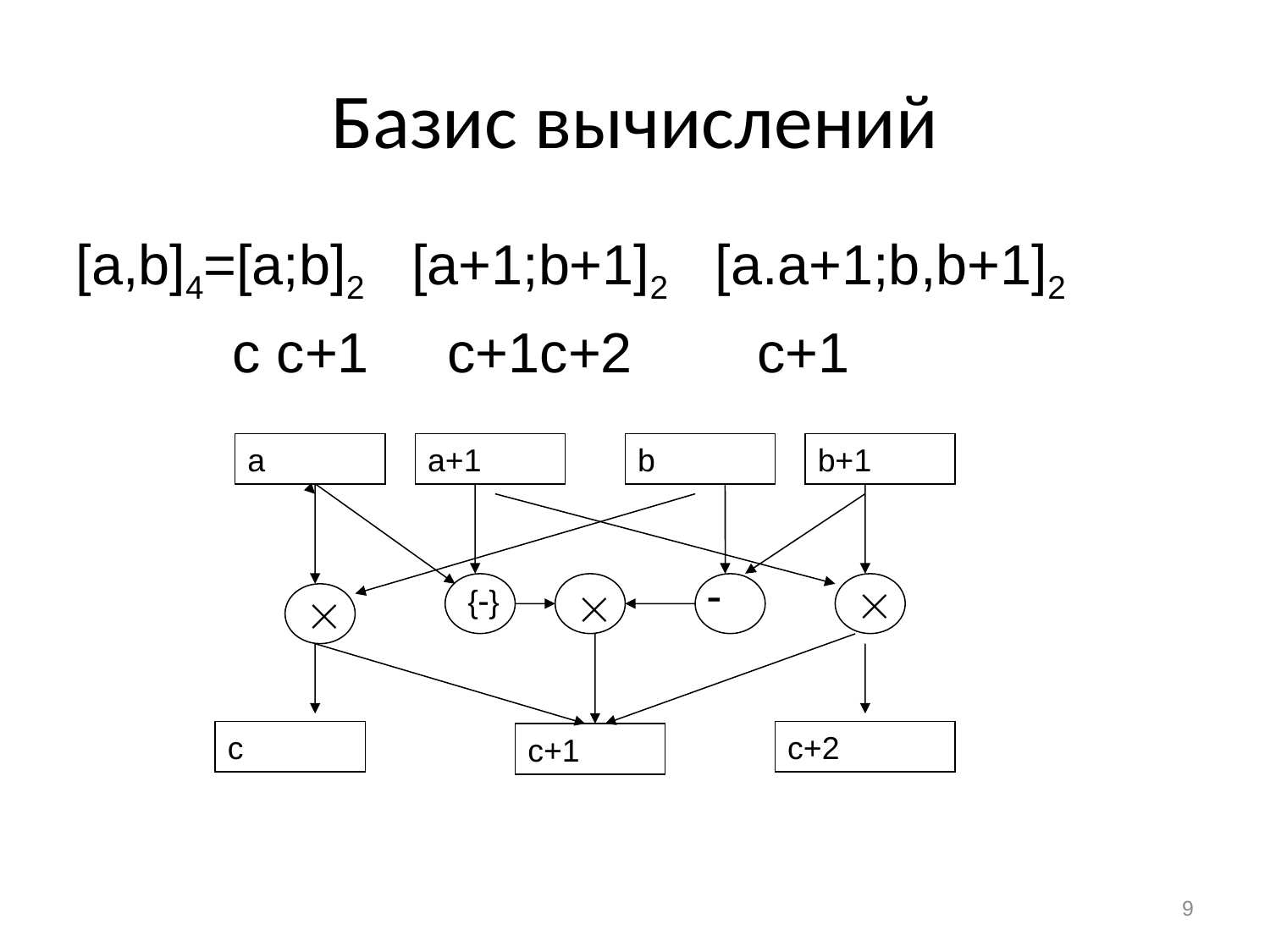

# Базис вычислений

[a,b]4=[a;b]2   [a+1;b+1]2   [a.a+1;b,b+1]2
          c c+1     c+1c+2        c+1

a
a+1

b
b+1

−
×

×

{−}
×

c
c+2
c+1
9